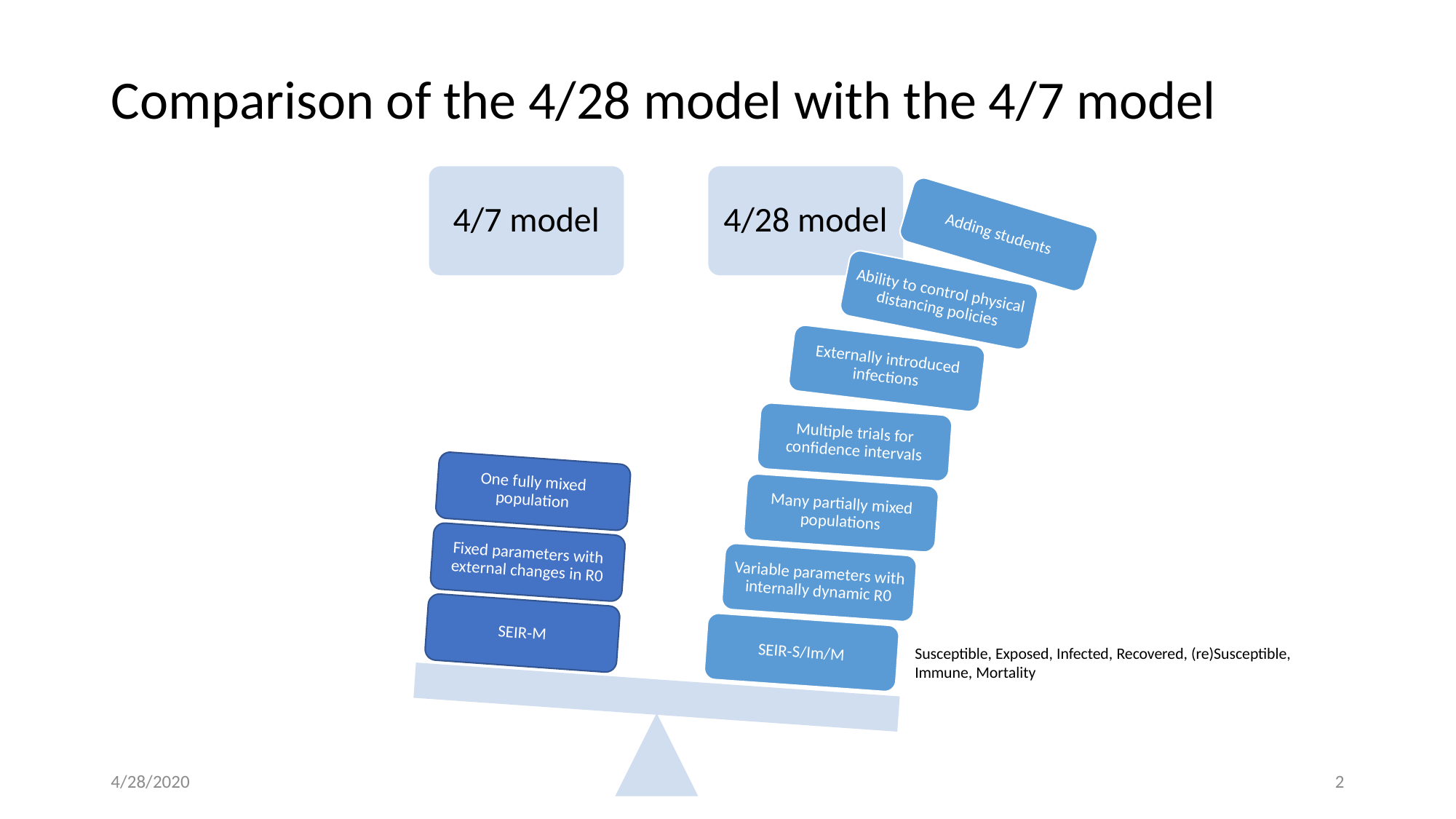

# Comparison of the 4/28 model with the 4/7 model
4/7 model
4/28 model
Adding students
Ability to control physical distancing policies
Externally introduced infections
Multiple trials for confidence intervals
One fully mixed population
Many partially mixed populations
Fixed parameters with external changes in R0
Variable parameters with internally dynamic R0
SEIR-M
SEIR-S/Im/M
Susceptible, Exposed, Infected, Recovered, (re)Susceptible, Immune, Mortality

4/28/2020
2